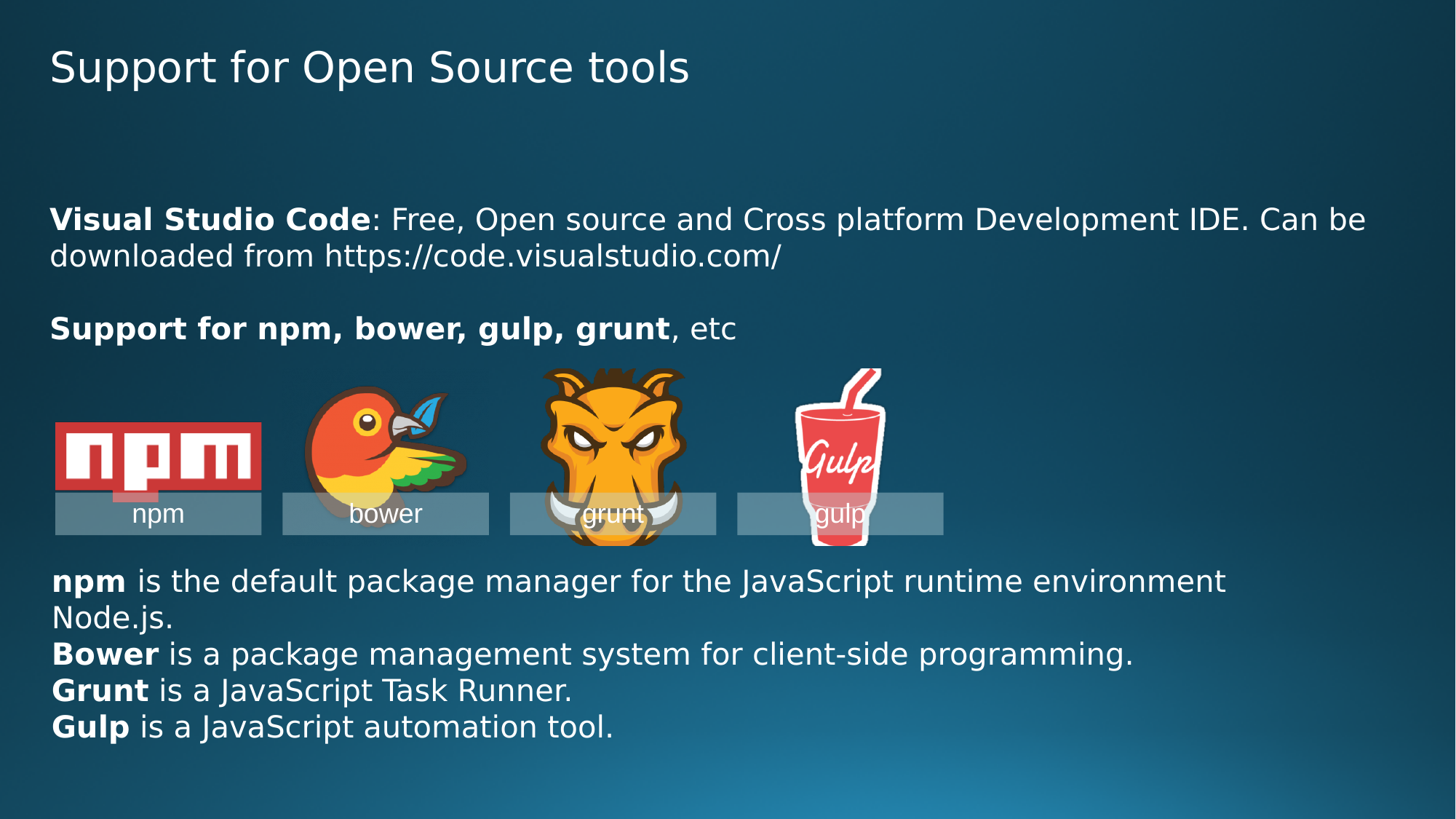

Support for Open Source tools
Visual Studio Code: Free, Open source and Cross platform Development IDE. Can be downloaded from https://code.visualstudio.com/
Support for npm, bower, gulp, grunt, etc
npm
bower
grunt
gulp
npm is the default package manager for the JavaScript runtime environment Node.js.
Bower is a package management system for client-side programming.
Grunt is a JavaScript Task Runner.
Gulp is a JavaScript automation tool.